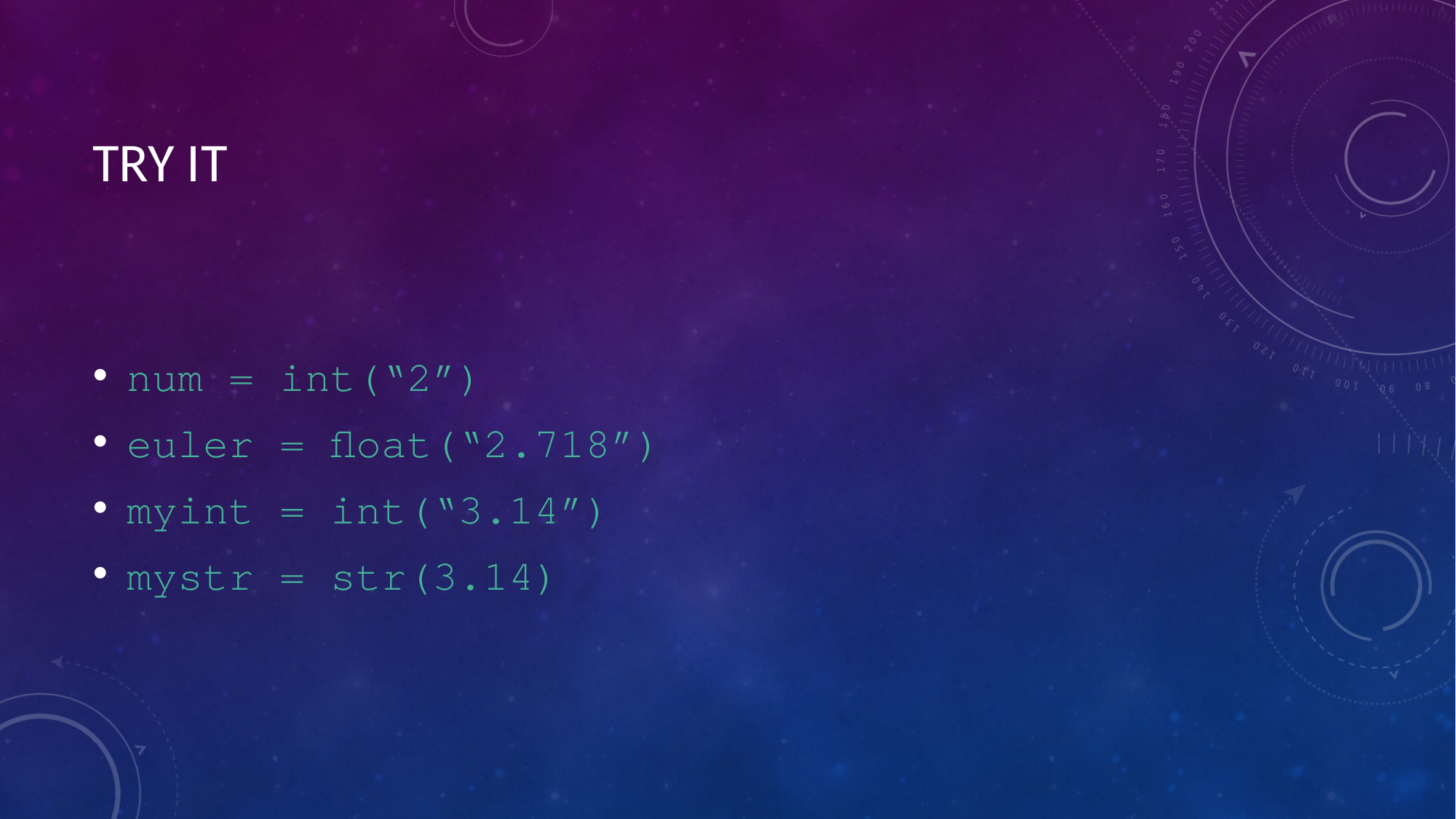

# Try it
num = int(“2”)
euler = float(“2.718”)
myint = int(“3.14”)
mystr = str(3.14)